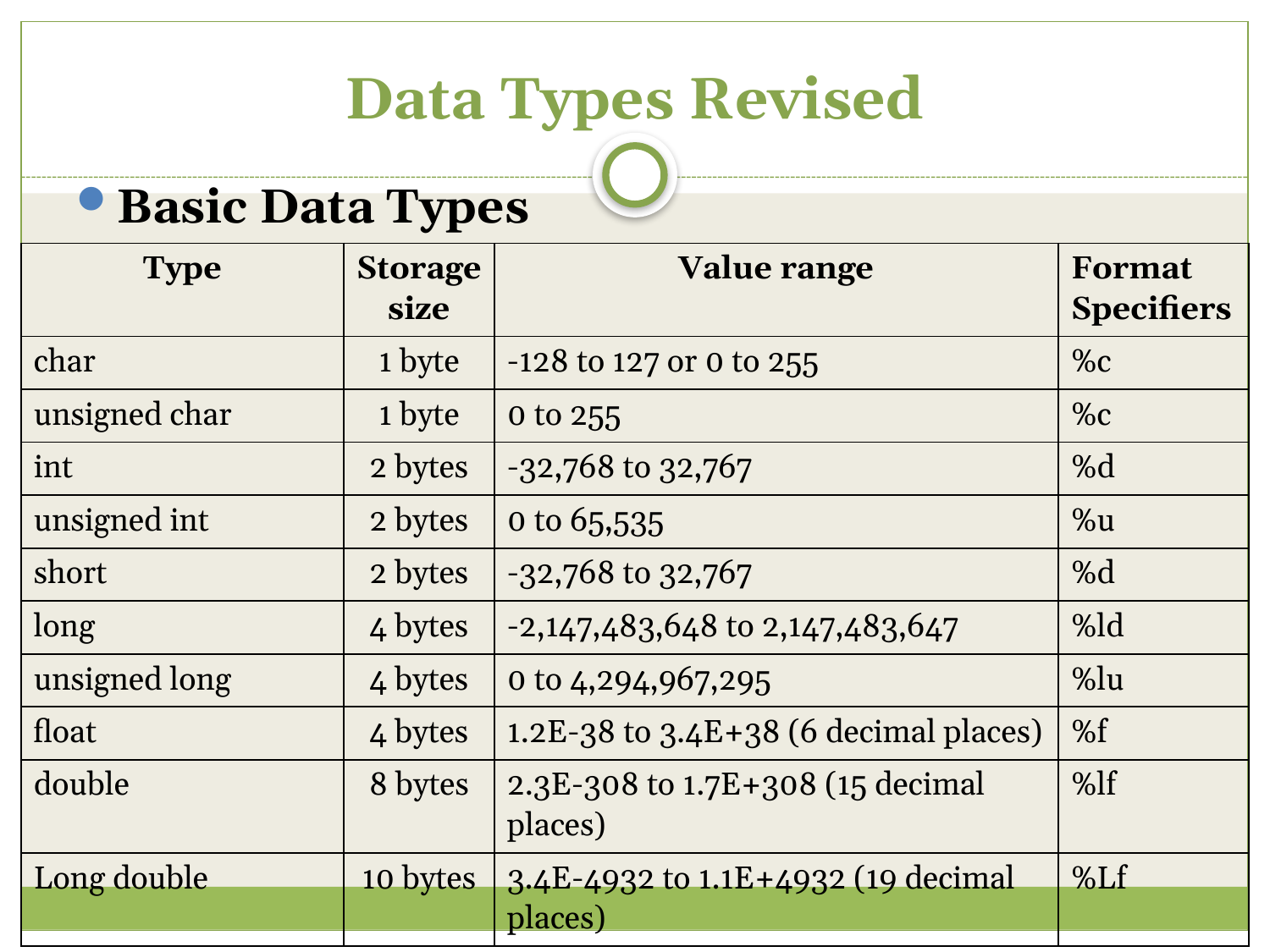

# Data Types Revised
Basic Data Types
| Type | Storage size | Value range | Format Specifiers |
| --- | --- | --- | --- |
| char | 1 byte | -128 to 127 or 0 to 255 | %c |
| unsigned char | 1 byte | 0 to 255 | %c |
| int | 2 bytes | -32,768 to 32,767 | %d |
| unsigned int | 2 bytes | 0 to 65,535 | %u |
| short | 2 bytes | -32,768 to 32,767 | %d |
| long | 4 bytes | -2,147,483,648 to 2,147,483,647 | %ld |
| unsigned long | 4 bytes | 0 to 4,294,967,295 | %lu |
| float | 4 bytes | 1.2E-38 to 3.4E+38 (6 decimal places) | %f |
| double | 8 bytes | 2.3E-308 to 1.7E+308 (15 decimal places) | %lf |
| Long double | 10 bytes | 3.4E-4932 to 1.1E+4932 (19 decimal places) | %Lf |